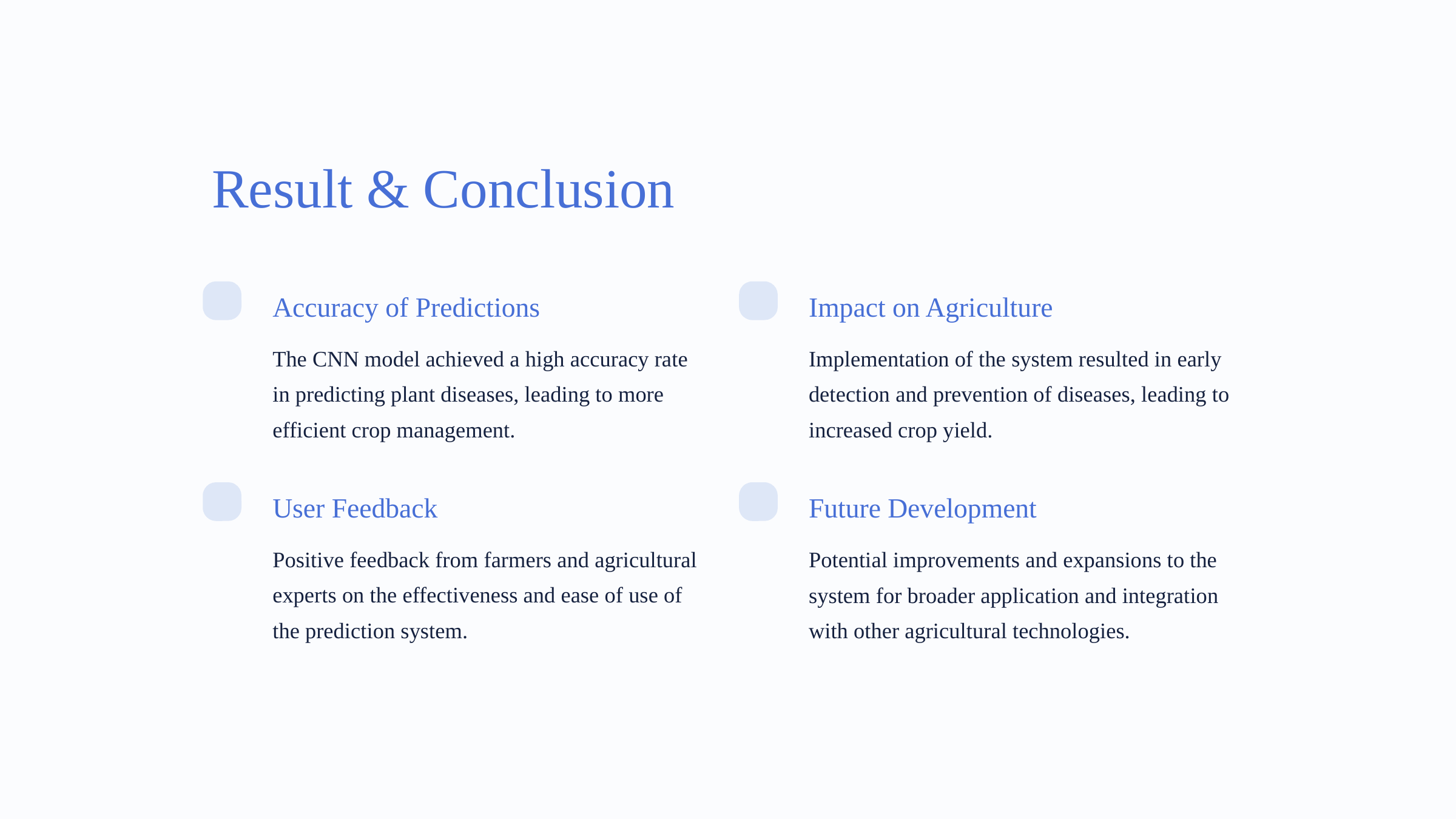

Result & Conclusion

Accuracy of Predictions
Impact on Agriculture
The CNN model achieved a high accuracy rate in predicting plant diseases, leading to more efficient crop management.
Implementation of the system resulted in early detection and prevention of diseases, leading to increased crop yield.

User Feedback
Future Development
Positive feedback from farmers and agricultural experts on the effectiveness and ease of use of the prediction system.
Potential improvements and expansions to the system for broader application and integration with other agricultural technologies.